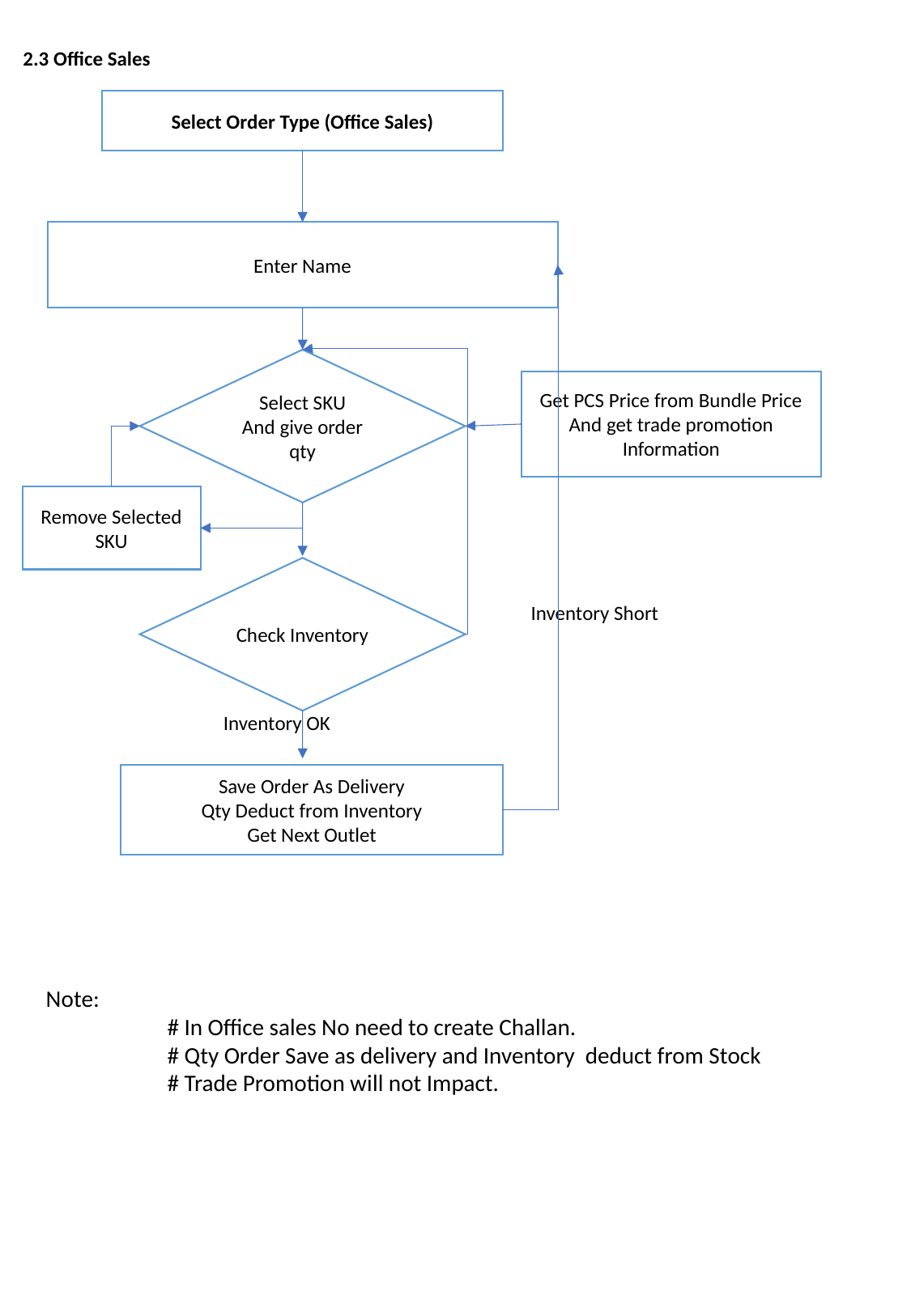

# 2.3 Office Sales
Select Order Type (Office Sales)
Enter Name
Select SKU
And give order qty
Get PCS Price from Bundle Price
And get trade promotion Information
Remove Selected SKU
Check Inventory
Inventory Short
Inventory OK
Save Order As Delivery
Qty Deduct from Inventory
Get Next Outlet
Note:
	# In Office sales No need to create Challan.
	# Qty Order Save as delivery and Inventory  deduct from Stock
	# Trade Promotion will not Impact.